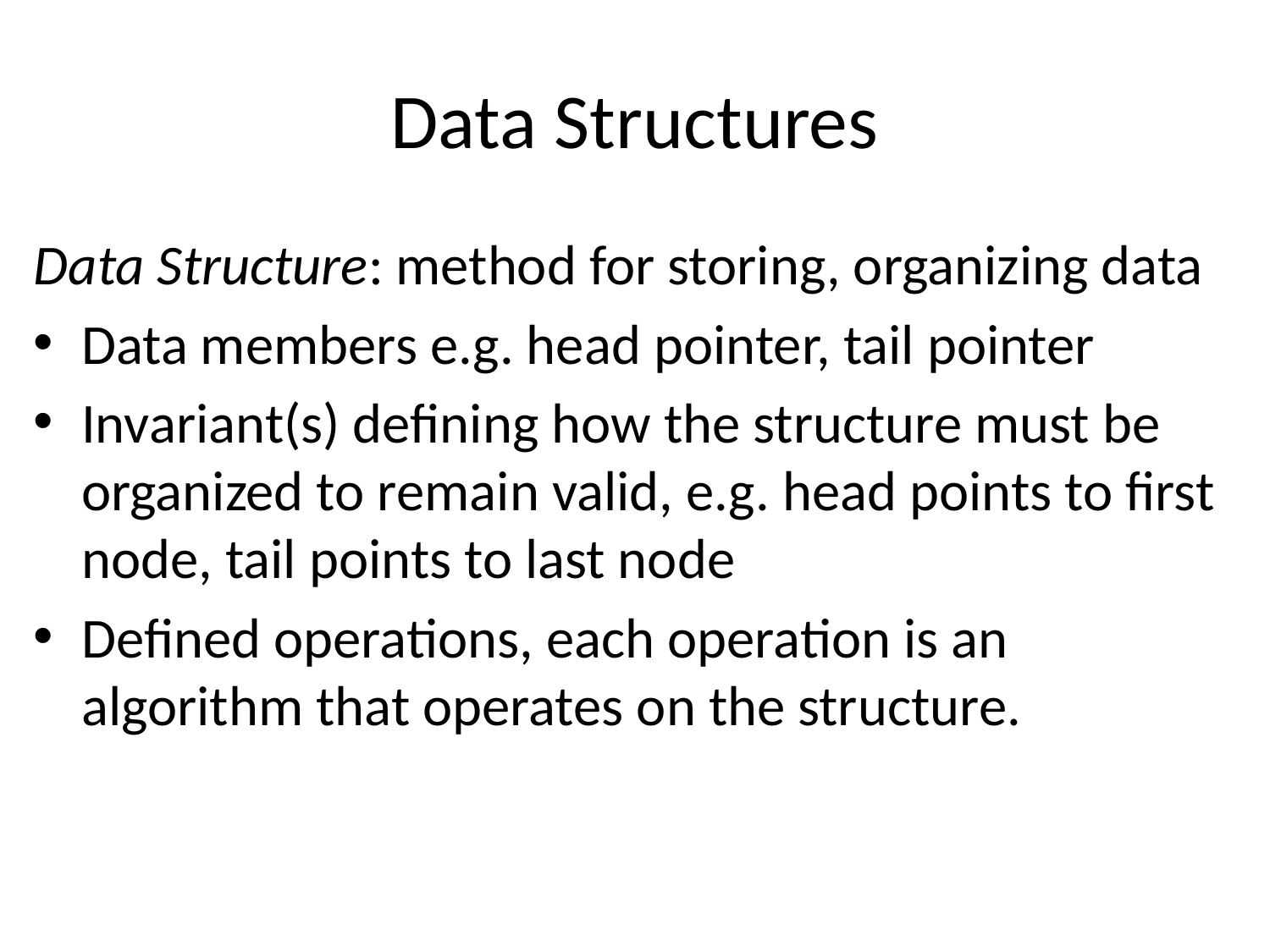

# Data Structures
Data Structure: method for storing, organizing data
Data members e.g. head pointer, tail pointer
Invariant(s) defining how the structure must be organized to remain valid, e.g. head points to first node, tail points to last node
Defined operations, each operation is an algorithm that operates on the structure.